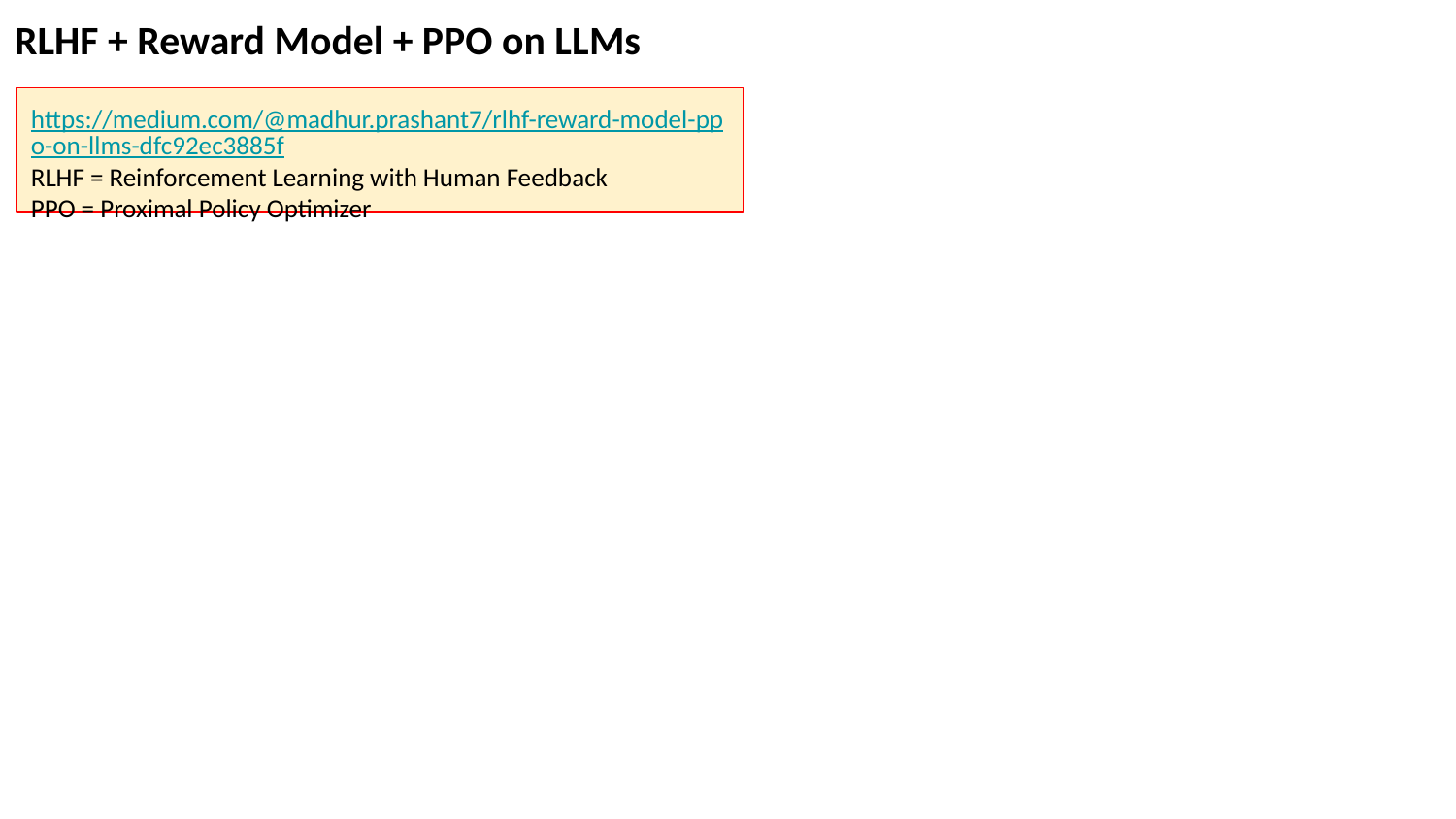

RLHF + Reward Model + PPO on LLMs
https://medium.com/@madhur.prashant7/rlhf-reward-model-ppo-on-llms-dfc92ec3885f
RLHF = Reinforcement Learning with Human Feedback
PPO = Proximal Policy Optimizer